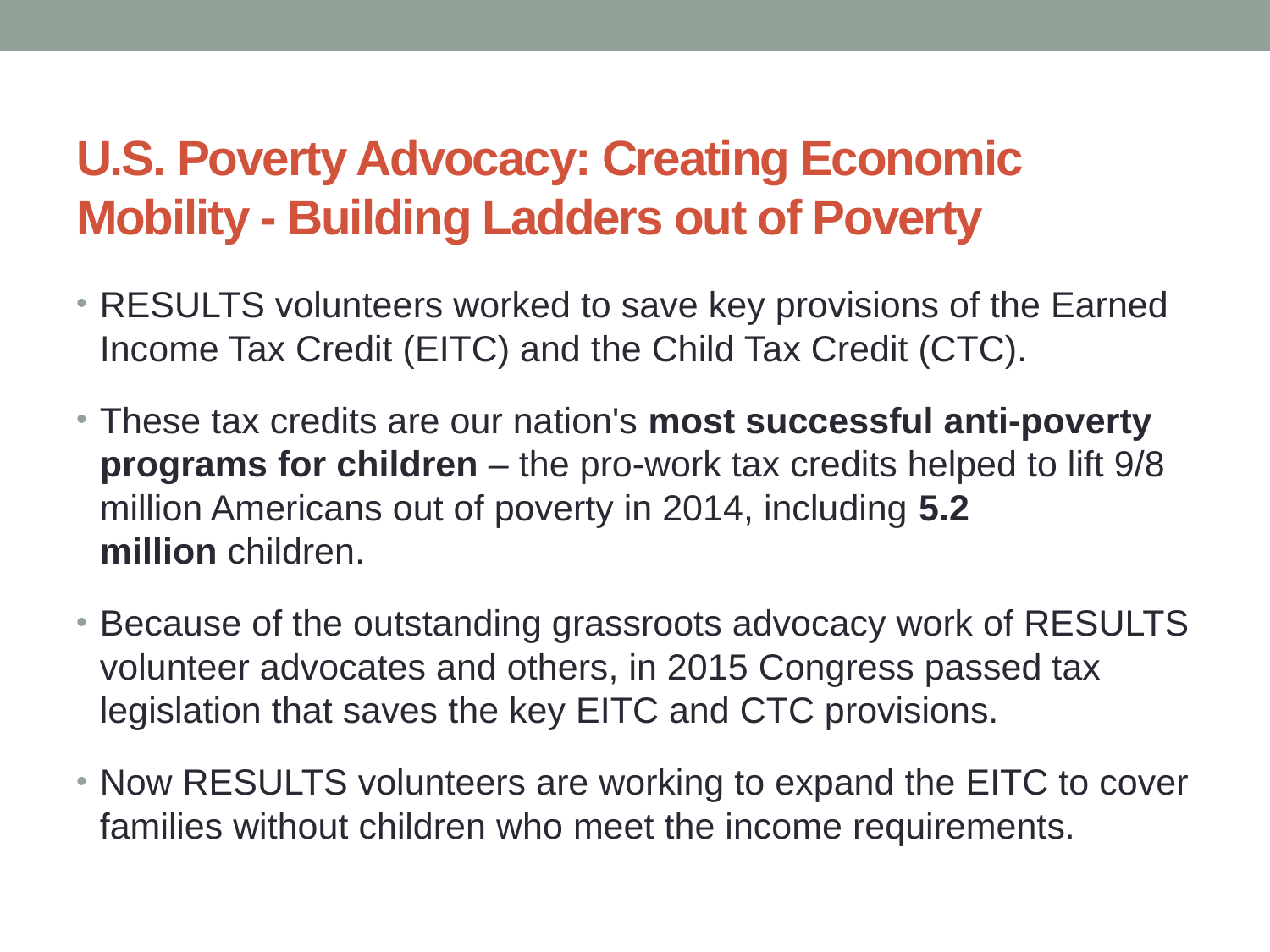

# U.S. Poverty Advocacy: Creating Economic Mobility - Building Ladders out of Poverty
RESULTS volunteers worked to save key provisions of the Earned Income Tax Credit (EITC) and the Child Tax Credit (CTC).

These tax credits are our nation's most successful anti-poverty programs for children – the pro-work tax credits helped to lift 9/8 million Americans out of poverty in 2014, including 5.2 million children.

Because of the outstanding grassroots advocacy work of RESULTS volunteer advocates and others, in 2015 Congress passed tax legislation that saves the key EITC and CTC provisions.

Now RESULTS volunteers are working to expand the EITC to cover families without children who meet the income requirements.